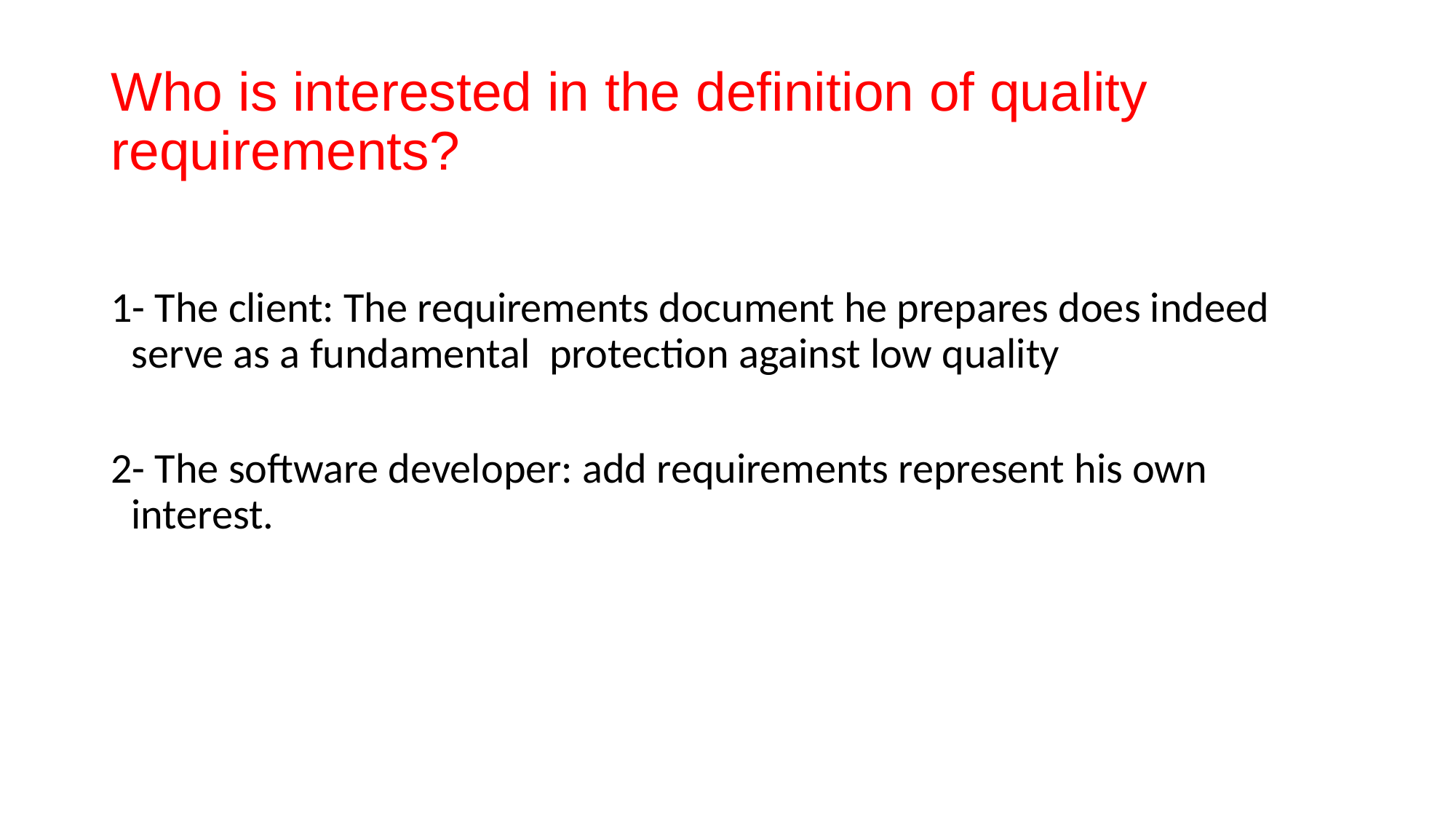

# Who is interested in the definition of quality requirements?

1- The client: The requirements document he prepares does indeed serve as a fundamental  protection against low quality

2- The software developer: add requirements represent his own interest.